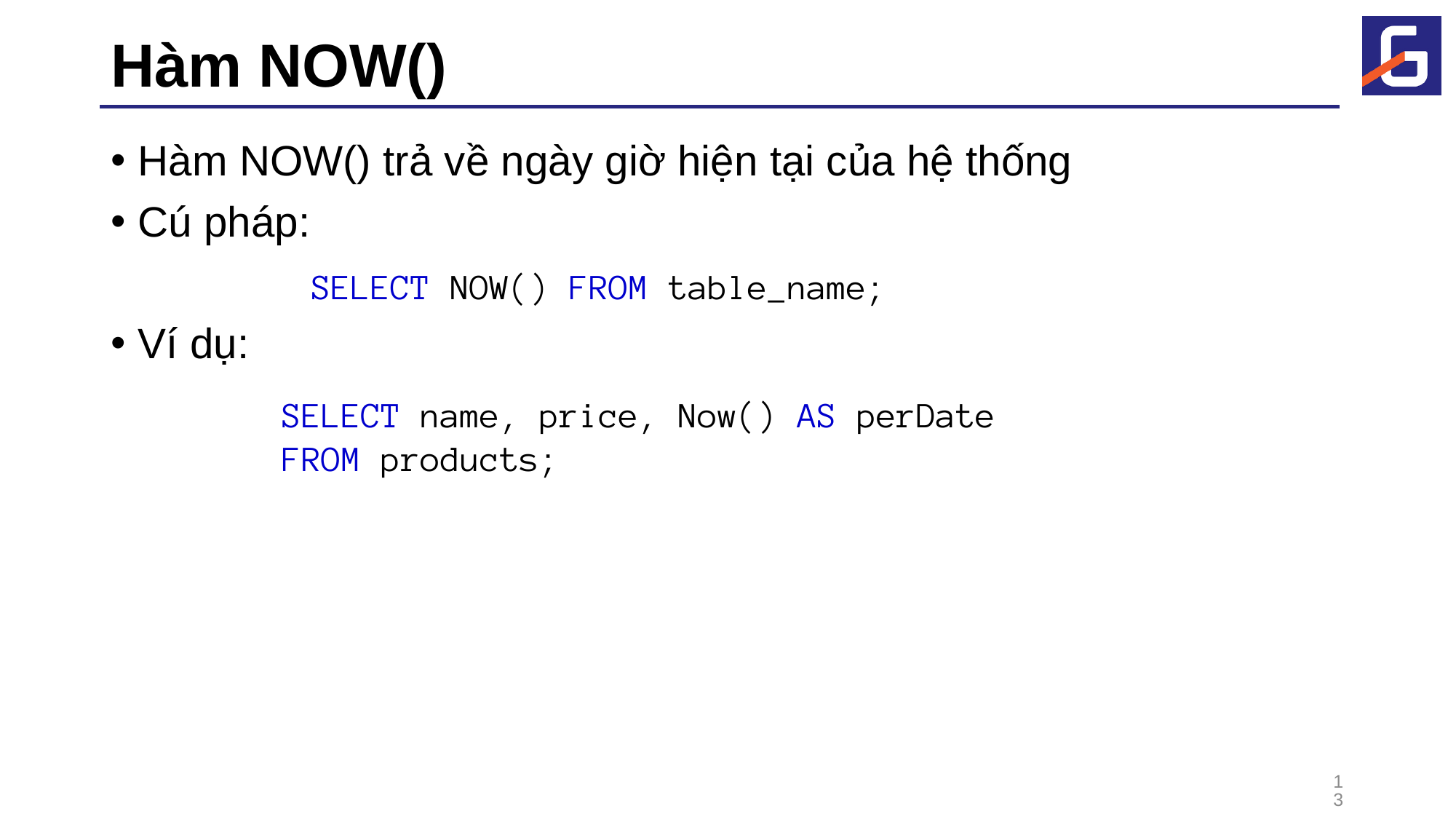

# Hàm NOW()
Hàm NOW() trả về ngày giờ hiện tại của hệ thống
Cú pháp:

Ví dụ:
SELECT NOW() FROM table_name;
SELECT name, price, Now() AS perDate
FROM products;
13